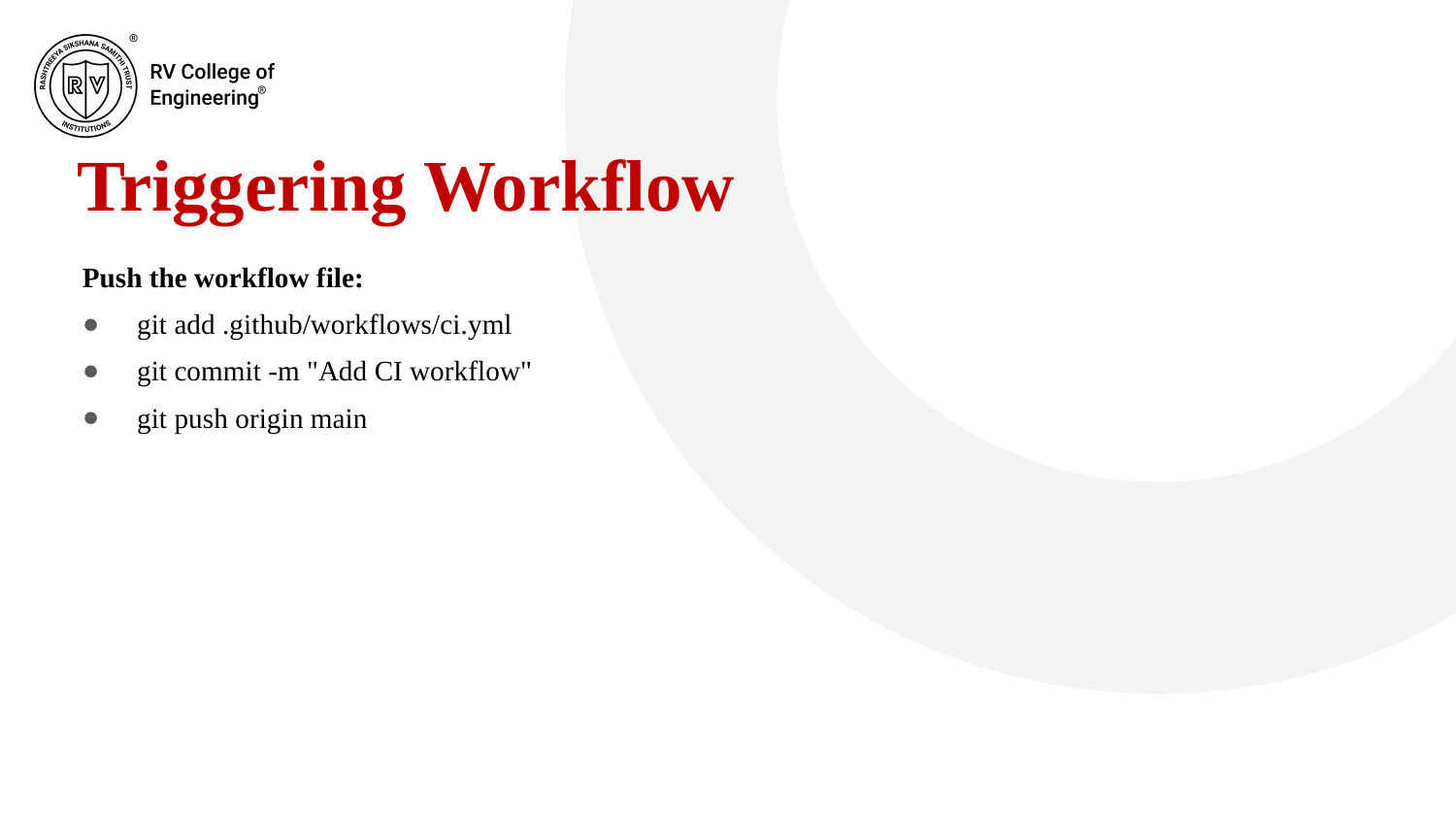

# Triggering Workflow
Push the workflow file:
git add .github/workflows/ci.yml
git commit -m "Add CI workflow"
git push origin main